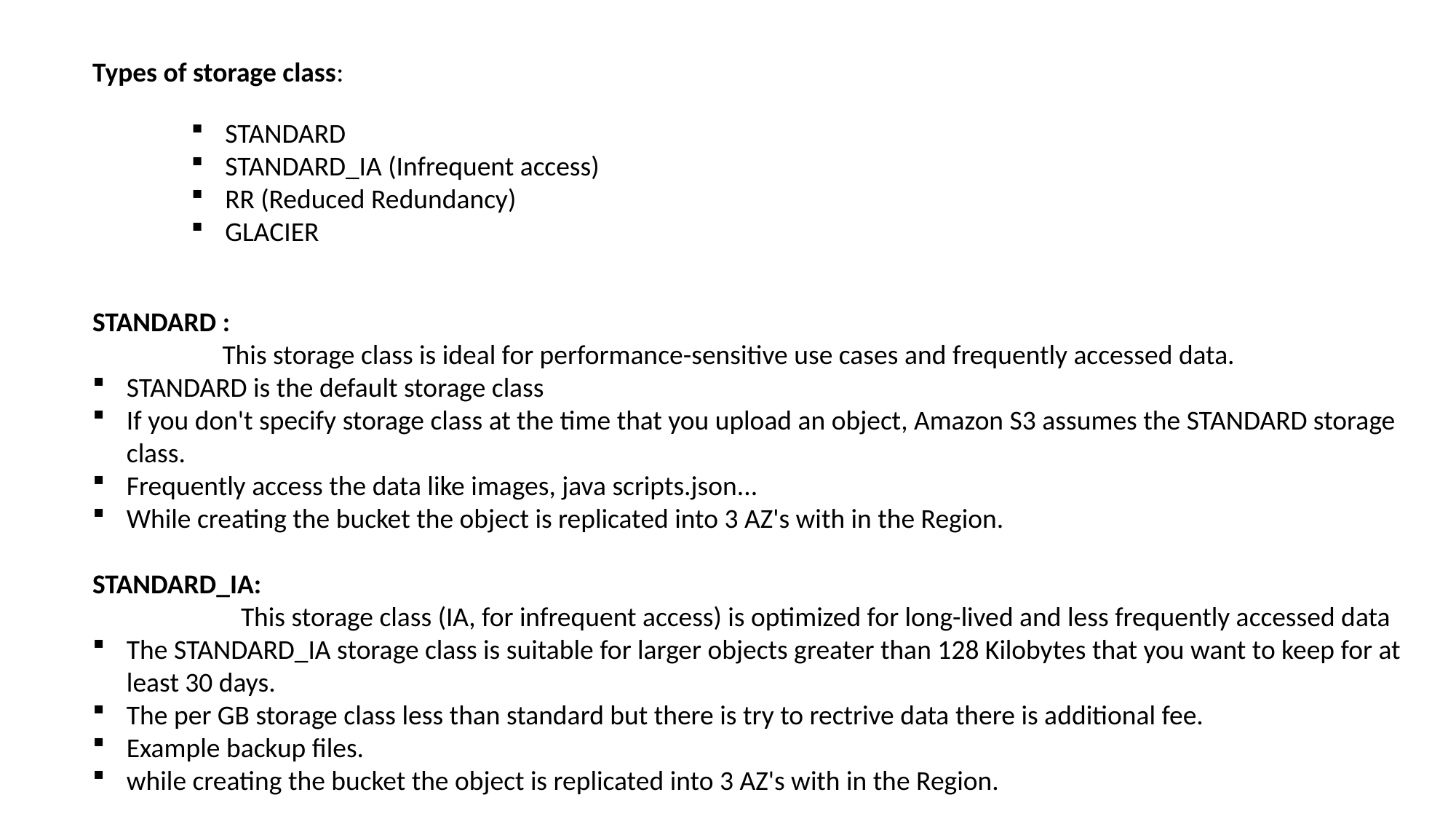

Types of storage class:
STANDARD
STANDARD_IA (Infrequent access)
RR (Reduced Redundancy)
GLACIER
STANDARD :
                     This storage class is ideal for performance-sensitive use cases and frequently accessed data.
STANDARD is the default storage class
If you don't specify storage class at the time that you upload an object, Amazon S3 assumes the STANDARD storage class.
Frequently access the data like images, java scripts.json...
While creating the bucket the object is replicated into 3 AZ's with in the Region.

STANDARD_IA:
                        This storage class (IA, for infrequent access) is optimized for long-lived and less frequently accessed data
The STANDARD_IA storage class is suitable for larger objects greater than 128 Kilobytes that you want to keep for at least 30 days.
The per GB storage class less than standard but there is try to rectrive data there is additional fee.
Example backup files.
while creating the bucket the object is replicated into 3 AZ's with in the Region.